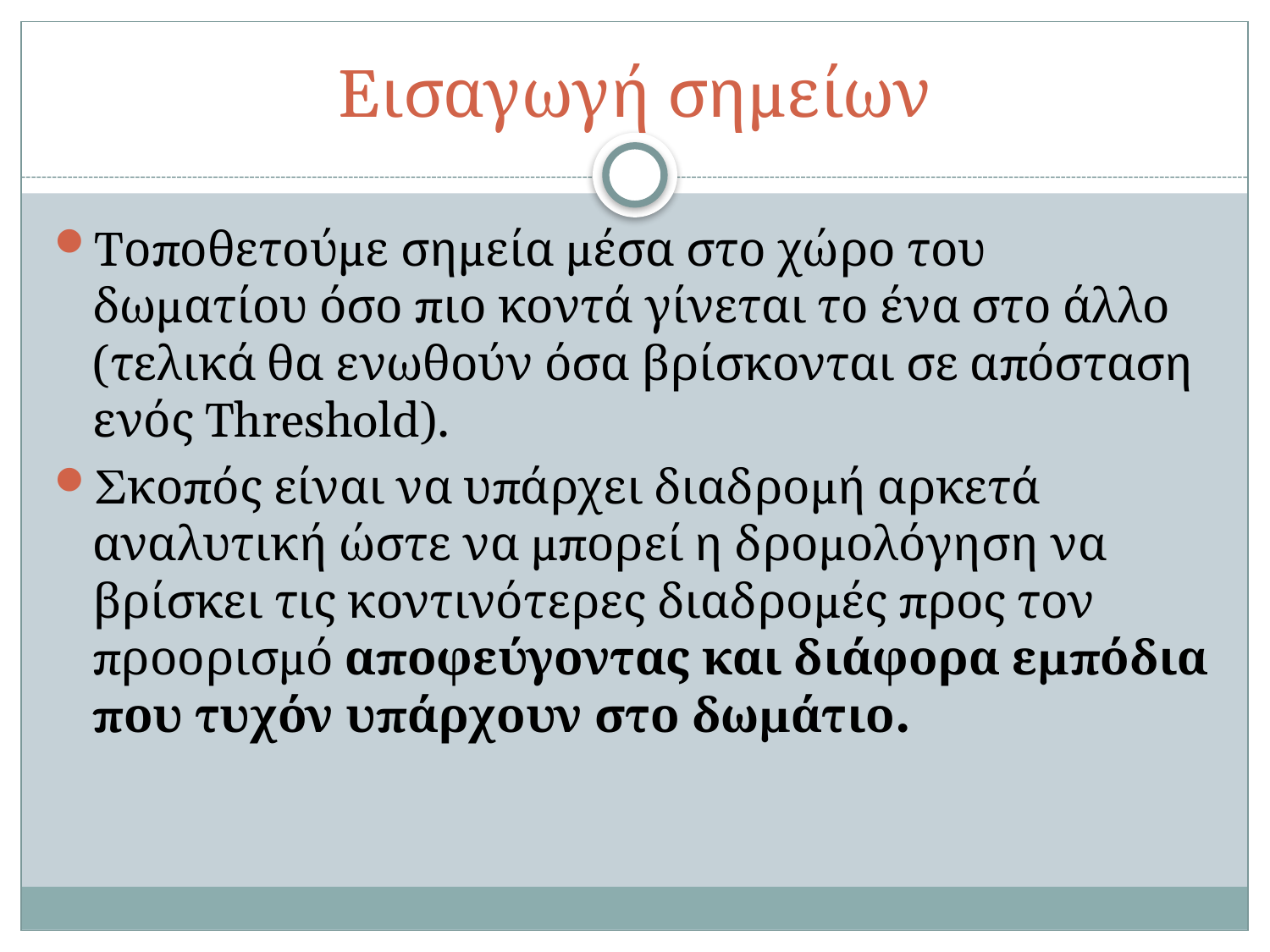

# Εισαγωγή σημείων
Τοποθετούμε σημεία μέσα στο χώρο του δωματίου όσο πιο κοντά γίνεται το ένα στο άλλο (τελικά θα ενωθούν όσα βρίσκονται σε απόσταση ενός Threshold).
Σκοπός είναι να υπάρχει διαδρομή αρκετά αναλυτική ώστε να μπορεί η δρομολόγηση να βρίσκει τις κοντινότερες διαδρομές προς τον προορισμό αποφεύγοντας και διάφορα εμπόδια που τυχόν υπάρχουν στο δωμάτιο.